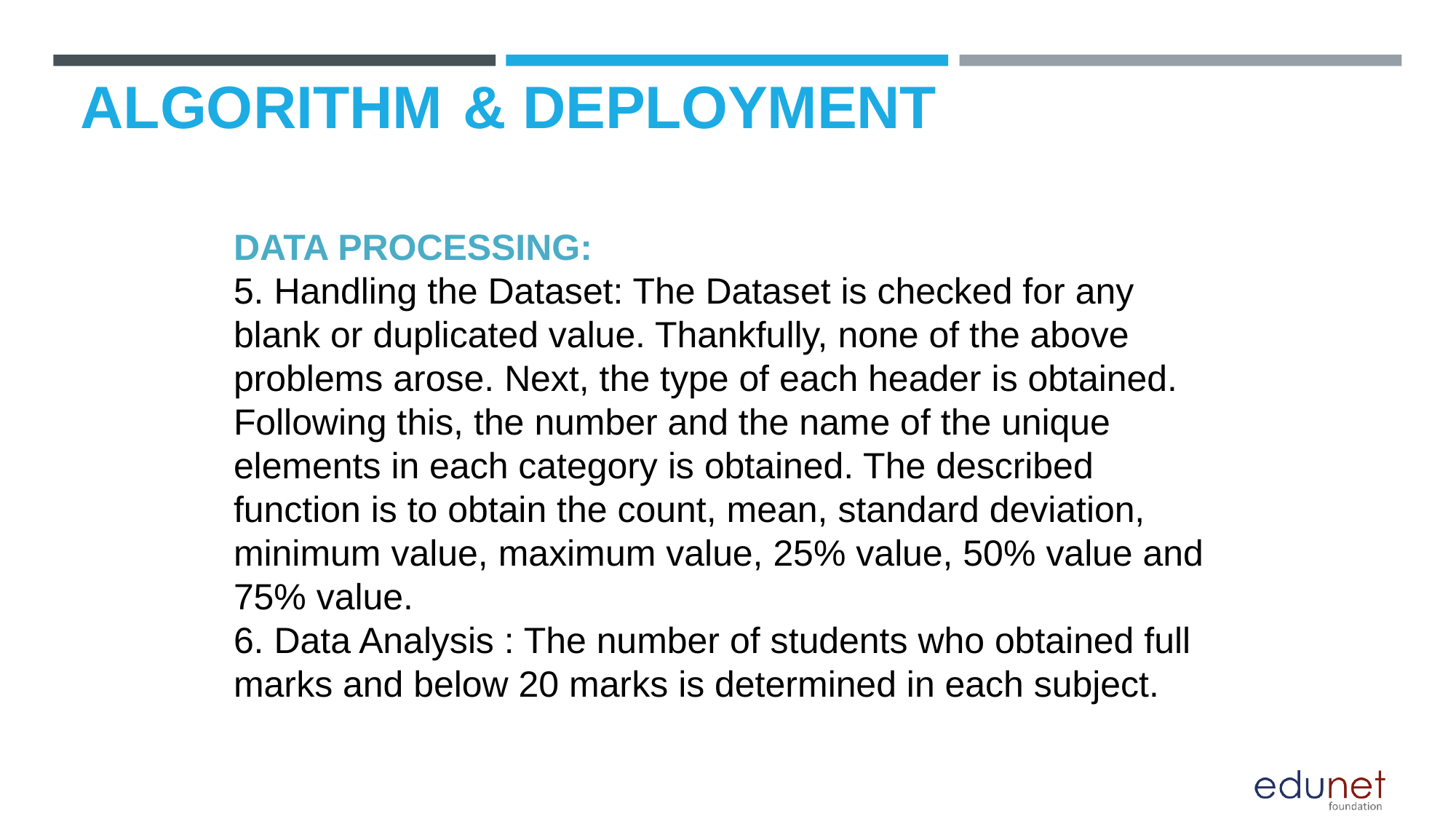

# ALGORITHM & DEPLOYMENT
DATA PROCESSING:
5. Handling the Dataset: The Dataset is checked for any blank or duplicated value. Thankfully, none of the above problems arose. Next, the type of each header is obtained. Following this, the number and the name of the unique elements in each category is obtained. The described function is to obtain the count, mean, standard deviation, minimum value, maximum value, 25% value, 50% value and 75% value.
6. Data Analysis : The number of students who obtained full marks and below 20 marks is determined in each subject.